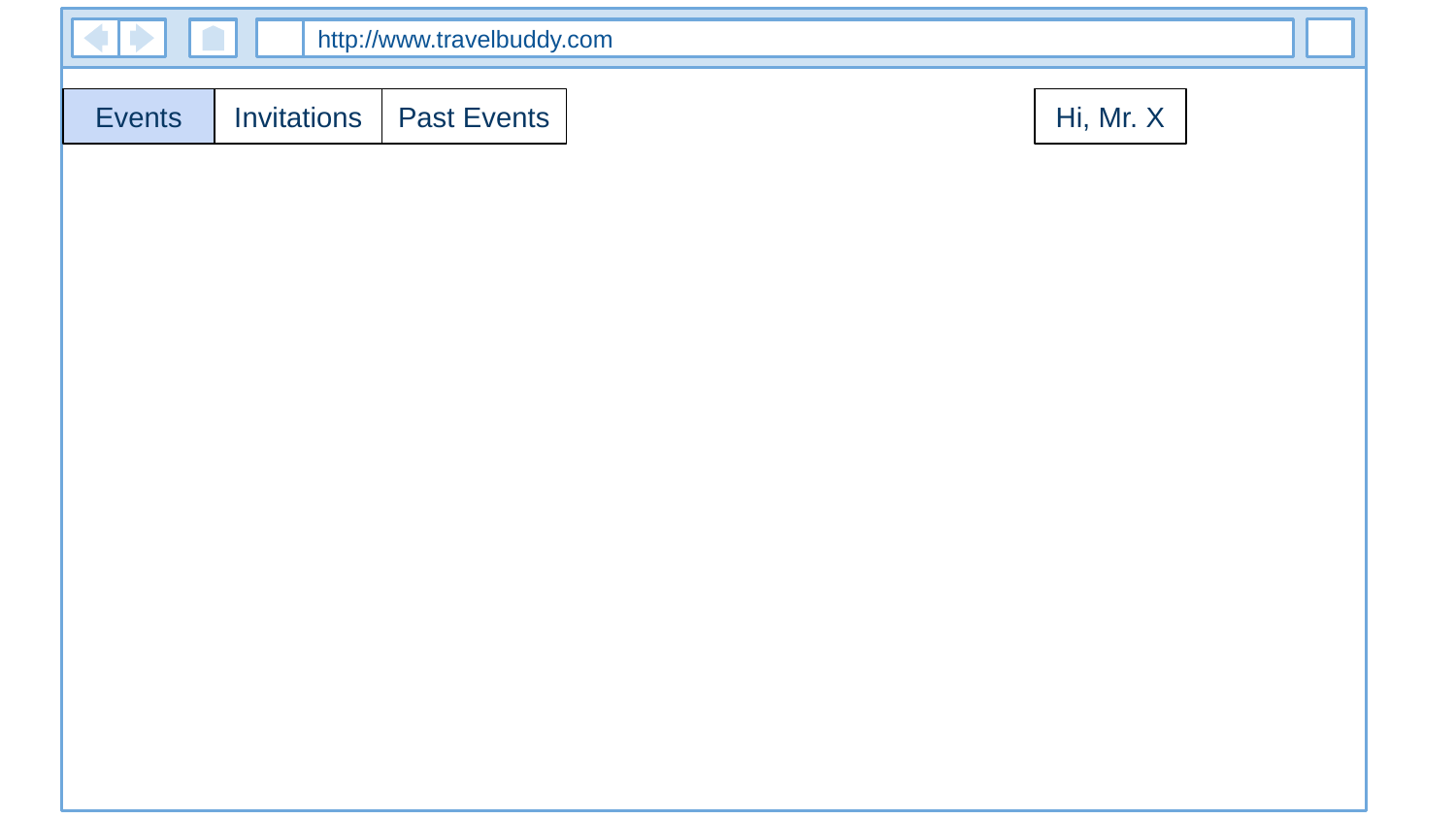

http://www.travelbuddy.com

Events
Hi, Mr. X
Invitations
Past Events

Heading 1
Lorem ipsum dolor sit amet, consectetur adipiscing elit. Cras imperdiet enim ac augue auctor viverra.